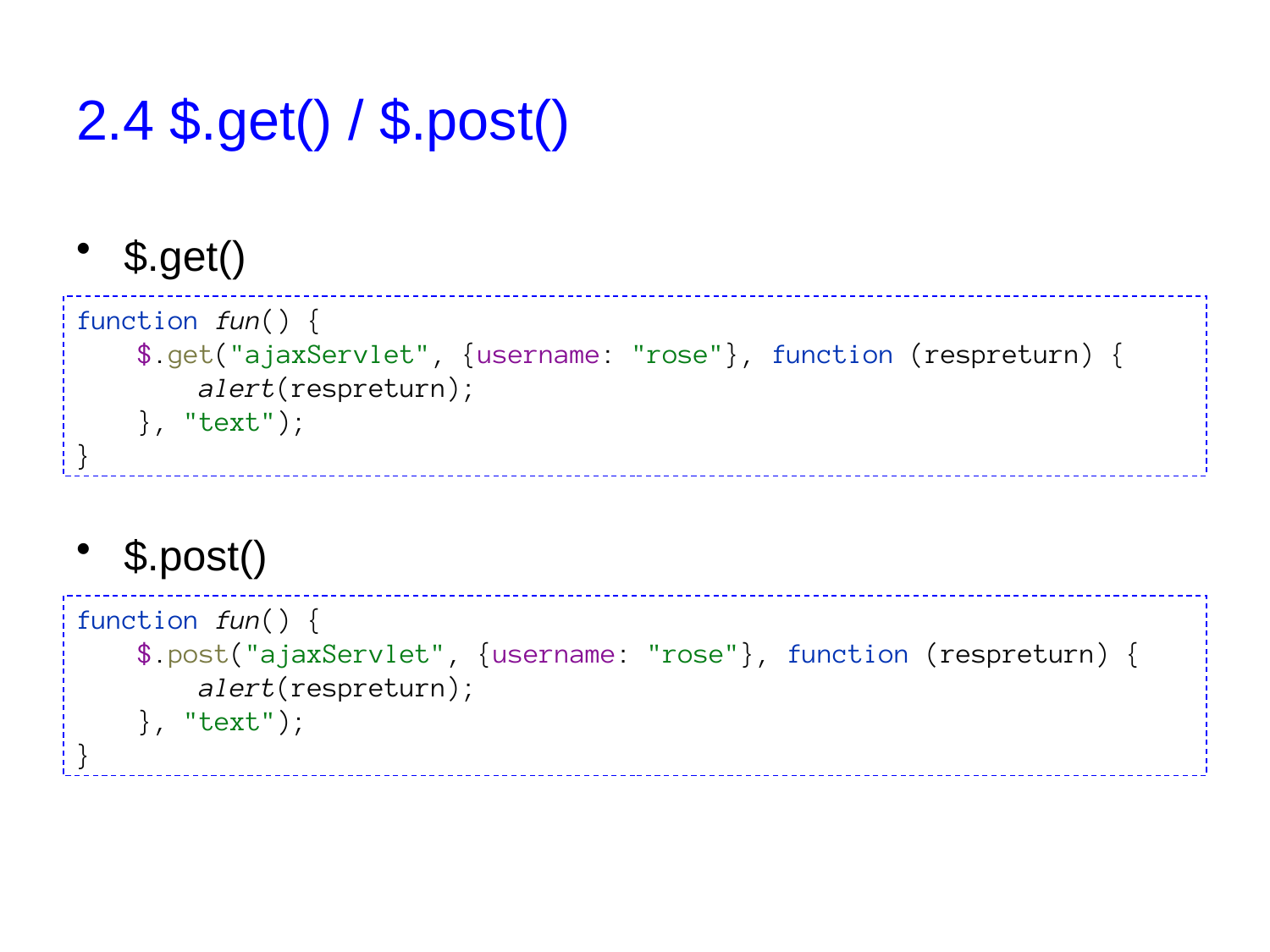

# 2.4 $.get() / $.post()
$.get()
function fun() {
    $.get("ajaxServlet", {username: "rose"}, function (respreturn) {
        alert(respreturn);
    }, "text");
}
$.post()
function fun() {
    $.post("ajaxServlet", {username: "rose"}, function (respreturn) {
        alert(respreturn);
    }, "text");
}